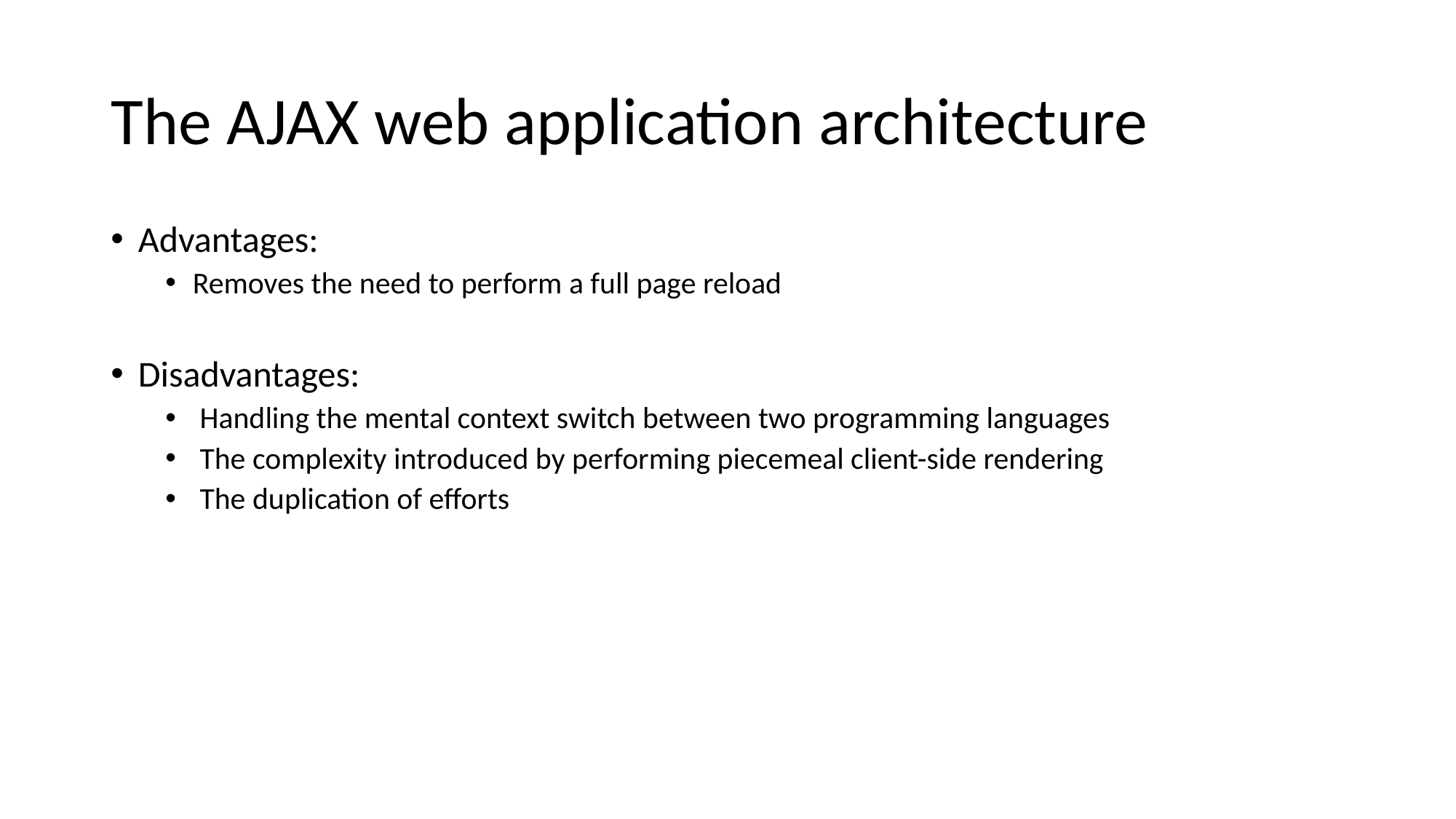

# The AJAX web application architecture
Advantages:
Removes the need to perform a full page reload

Disadvantages:
 Handling the mental context switch between two programming languages
 The complexity introduced by performing piecemeal client-side rendering
 The duplication of efforts